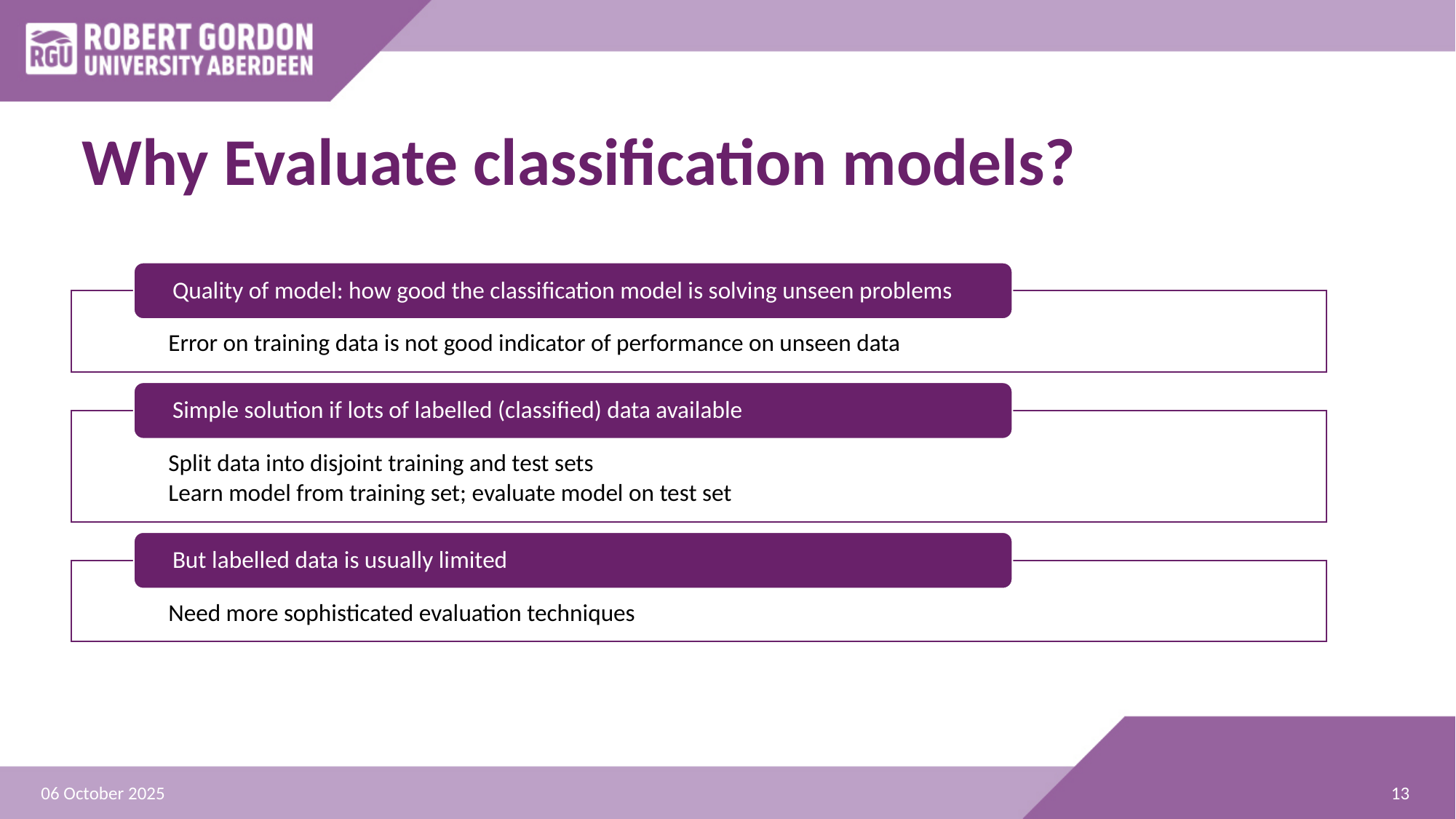

# Why Evaluate classification models?
Error on training data is not good indicator of performance on unseen data
Quality of model: how good the classification model is solving unseen problems
Split data into disjoint training and test sets
Learn model from training set; evaluate model on test set
Simple solution if lots of labelled (classified) data available
Need more sophisticated evaluation techniques
But labelled data is usually limited
13
06 October 2025